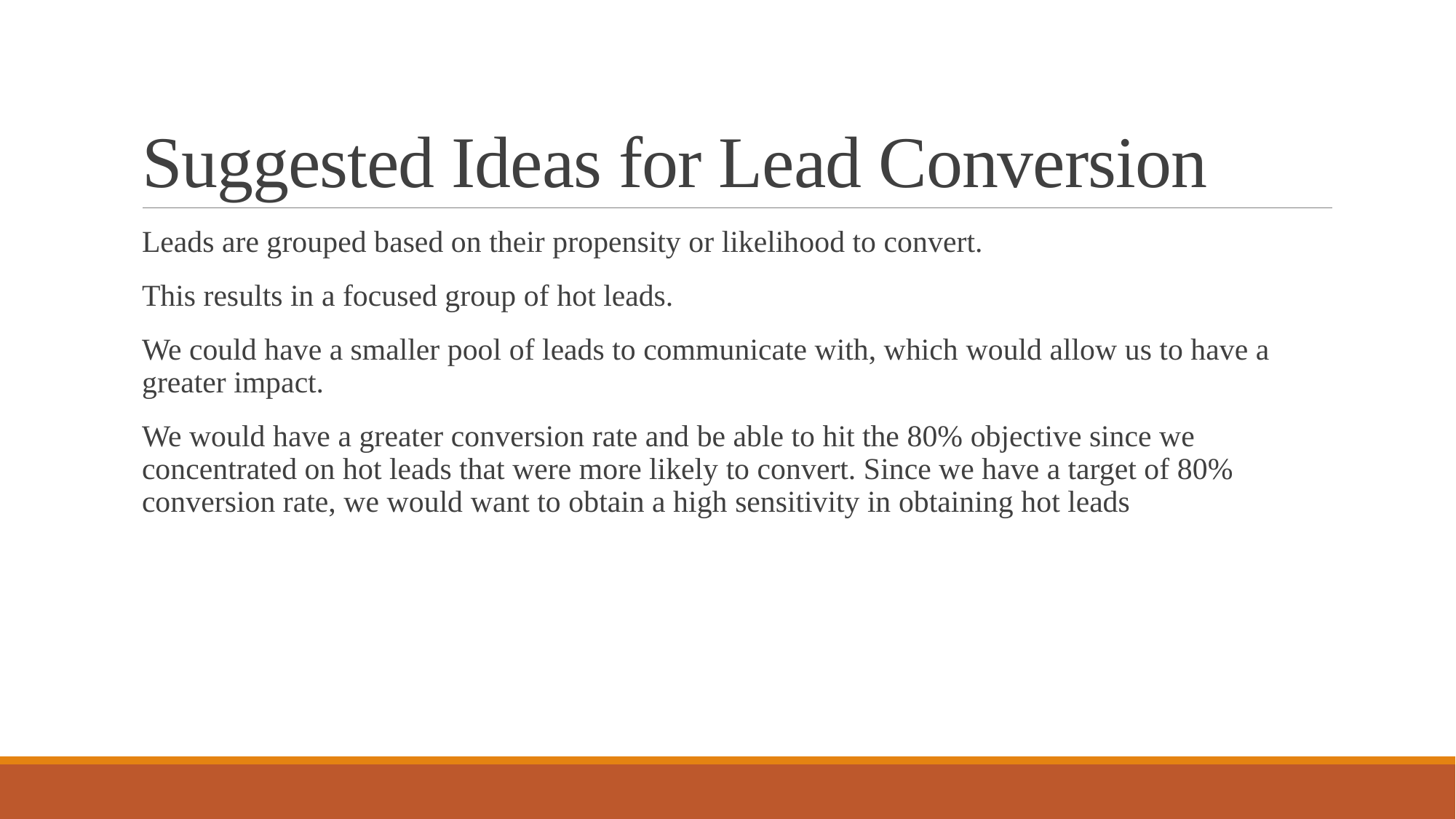

# Suggested Ideas for Lead Conversion
Leads are grouped based on their propensity or likelihood to convert.
This results in a focused group of hot leads.
We could have a smaller pool of leads to communicate with, which would allow us to have a greater impact.
We would have a greater conversion rate and be able to hit the 80% objective since we concentrated on hot leads that were more likely to convert. Since we have a target of 80% conversion rate, we would want to obtain a high sensitivity in obtaining hot leads